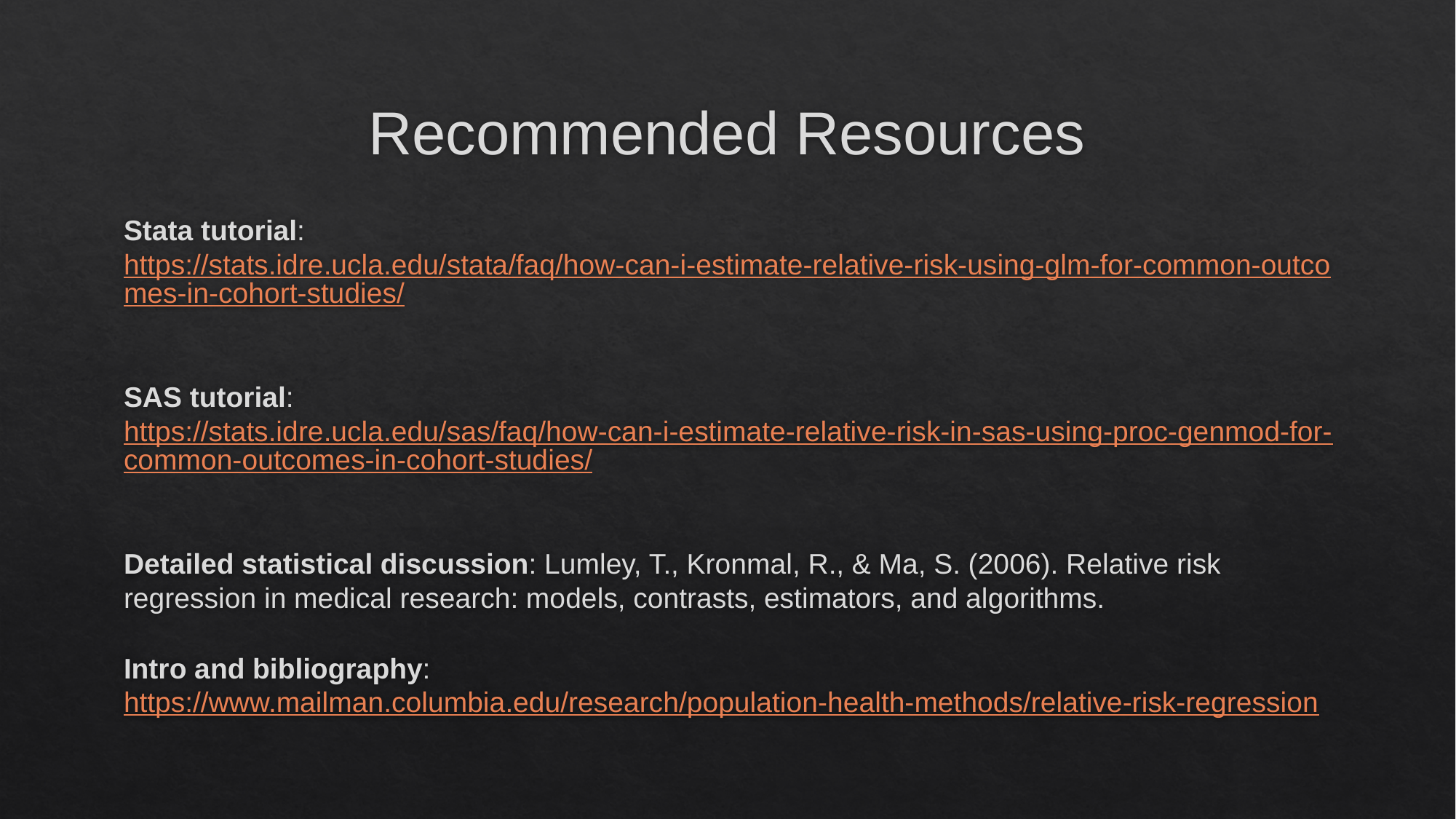

# Recommended Resources
Stata tutorial: https://stats.idre.ucla.edu/stata/faq/how-can-i-estimate-relative-risk-using-glm-for-common-outcomes-in-cohort-studies/

SAS tutorial: https://stats.idre.ucla.edu/sas/faq/how-can-i-estimate-relative-risk-in-sas-using-proc-genmod-for-common-outcomes-in-cohort-studies/

Detailed statistical discussion: Lumley, T., Kronmal, R., & Ma, S. (2006). Relative risk regression in medical research: models, contrasts, estimators, and algorithms.

Intro and bibliography: https://www.mailman.columbia.edu/research/population-health-methods/relative-risk-regression